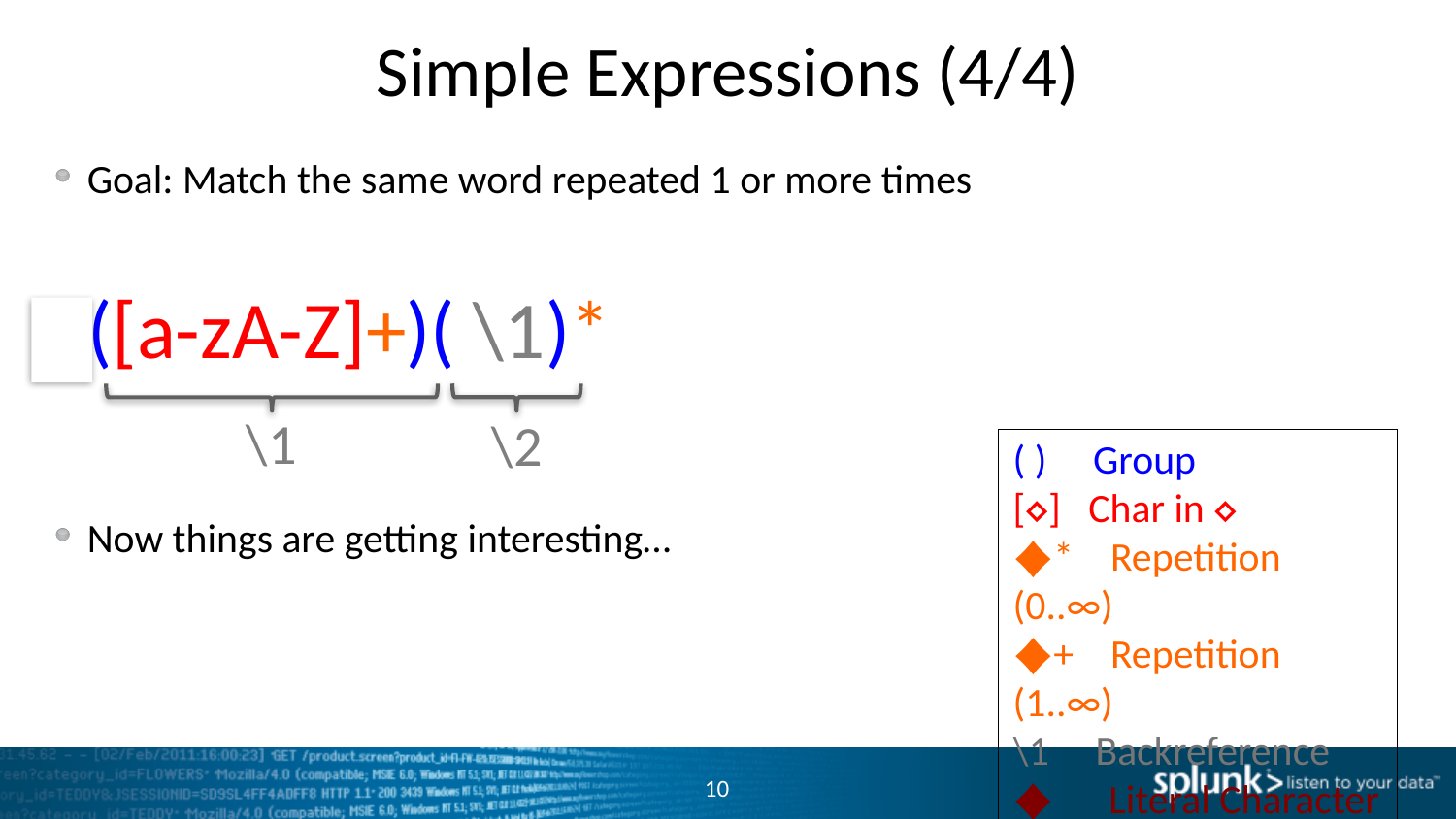

# Simple Expressions (4/4)
Goal: Match the same word repeated 1 or more times

([a-zA-Z]+)( \1)*

Now things are getting interesting…

\1
\2
( )     Group
[⬦]   Char in ⬦
♦*    Repetition (0..∞)
♦+    Repetition (1..∞)
\1     Backreference
♦      Literal Character
10